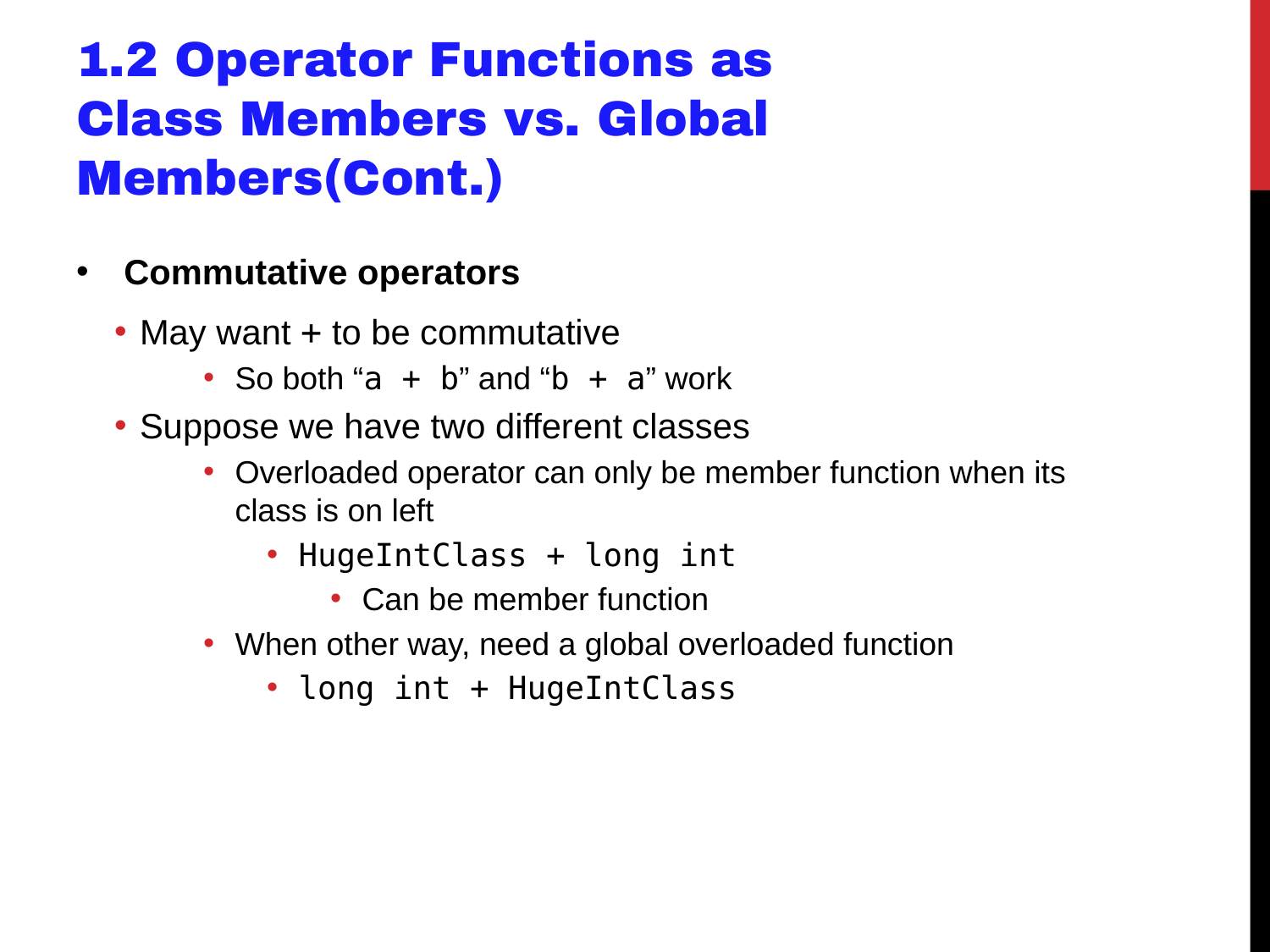

# 1.2 Operator Functions as Class Members vs. Global Members(Cont.)
Commutative operators
May want + to be commutative
So both “a + b” and “b + a” work
Suppose we have two different classes
Overloaded operator can only be member function when its class is on left
HugeIntClass + long int
Can be member function
When other way, need a global overloaded function
long int + HugeIntClass